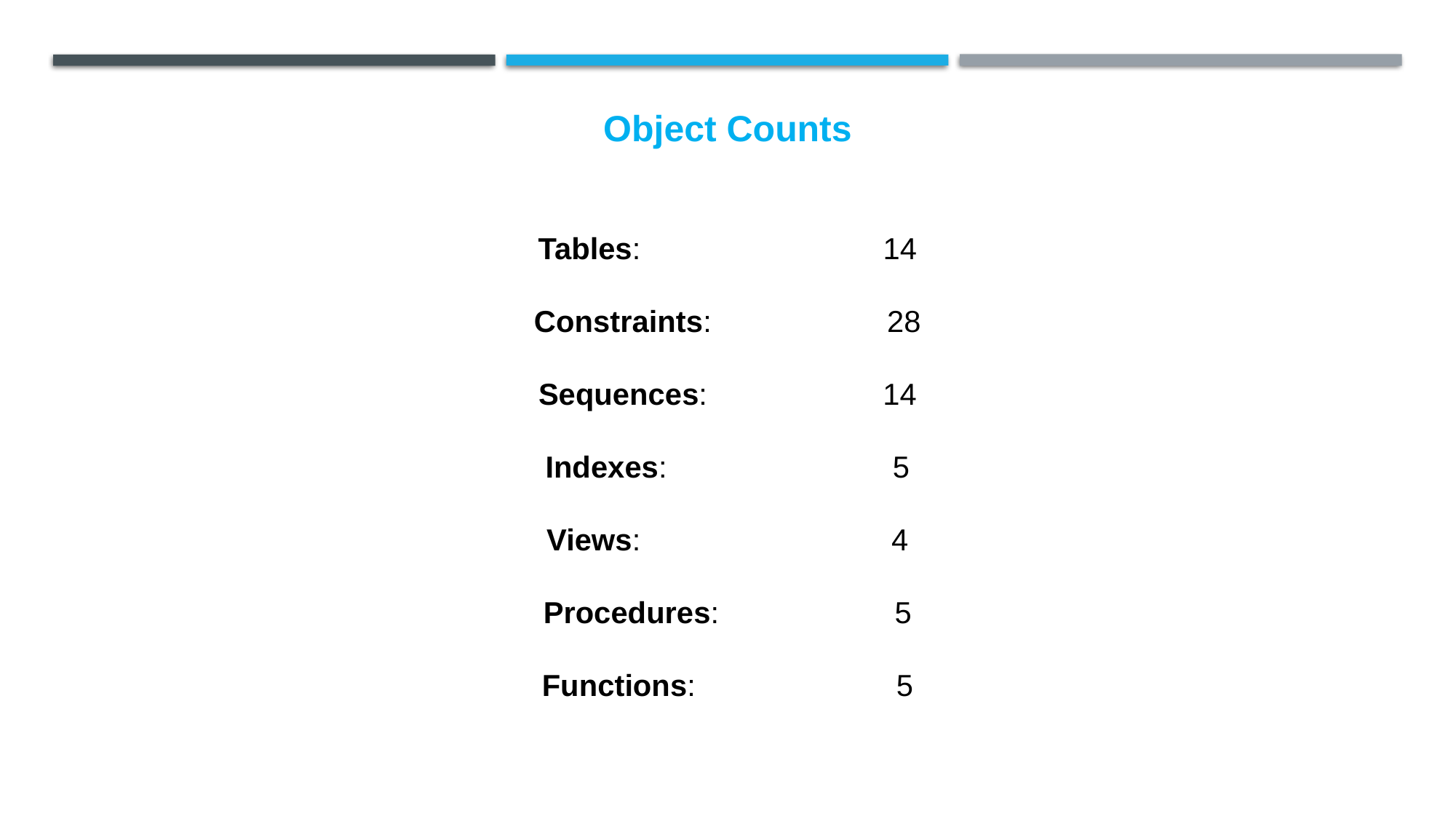

Object Counts

Tables:                             14
Constraints:                     28
Sequences:                     14
Indexes:                           5
Views:                              4
Procedures:                     5
Functions:                        5